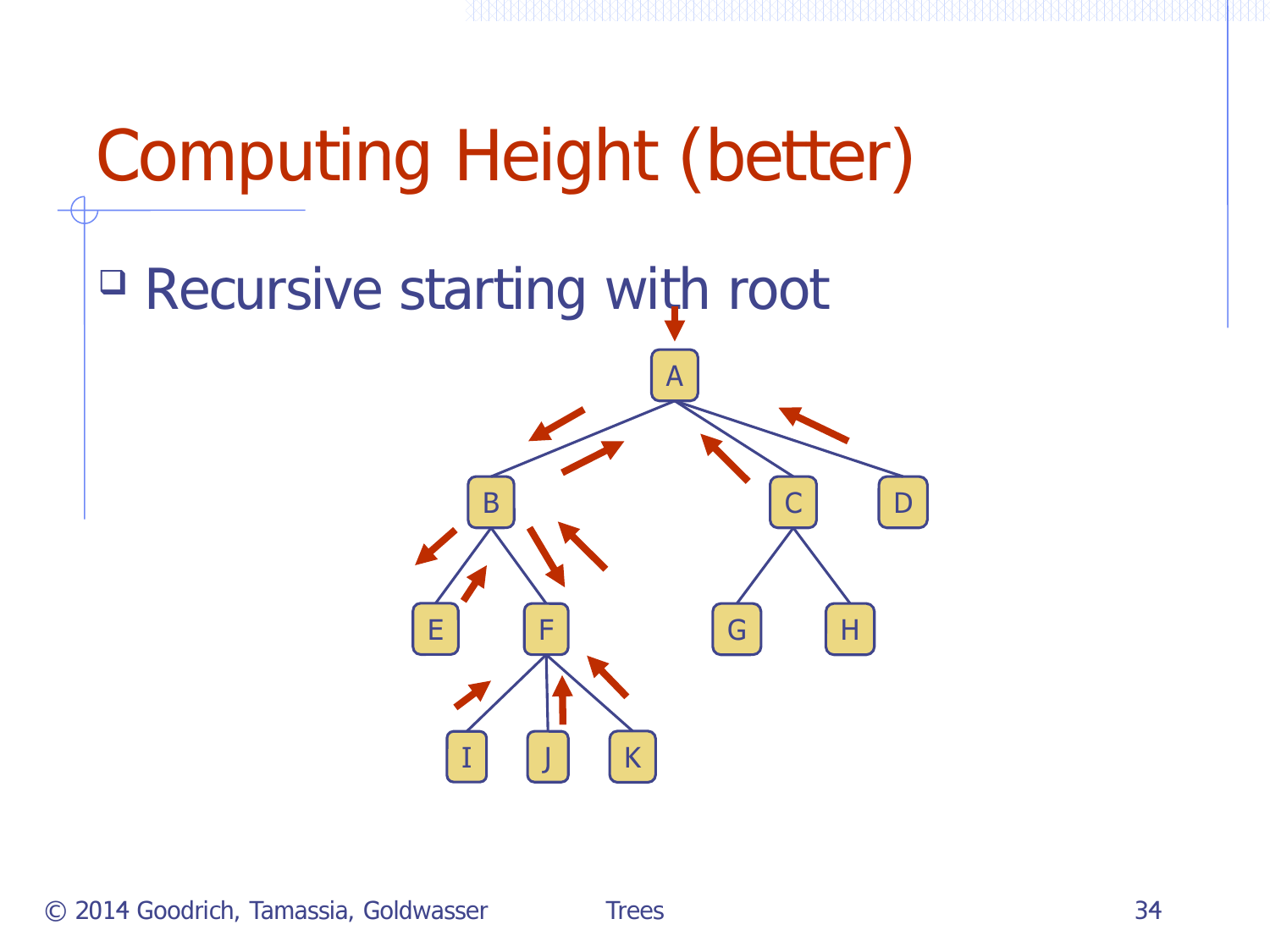

# Computing Height (better)
Recursive starting with root
A
C
D
B
E
G
H
F
K
I
J
© 2014 Goodrich, Tamassia, Goldwasser
Trees
34